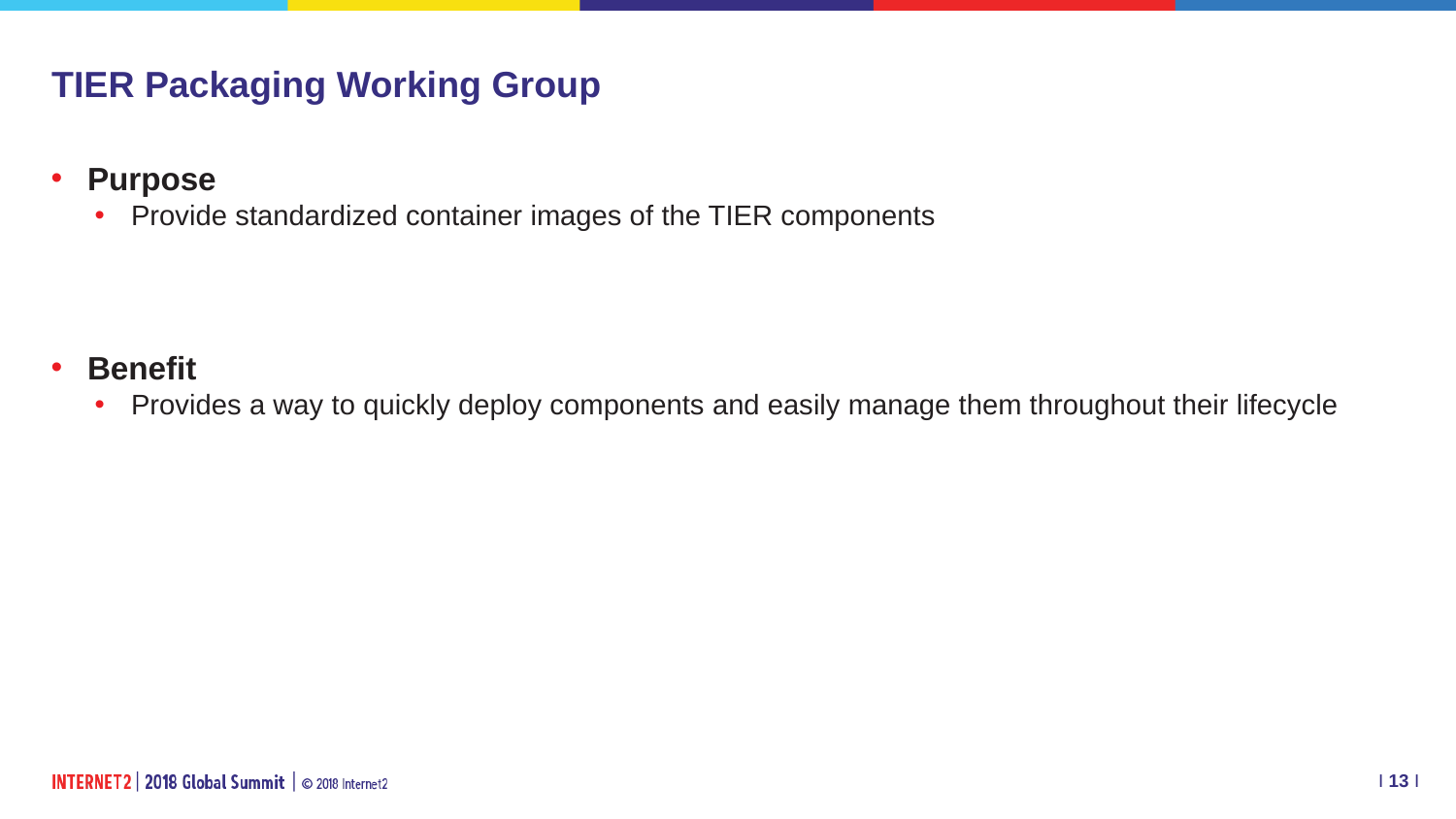

# TIER Packaging Working Group
Purpose
Provide standardized container images of the TIER components

Benefit
Provides a way to quickly deploy components and easily manage them throughout their lifecycle